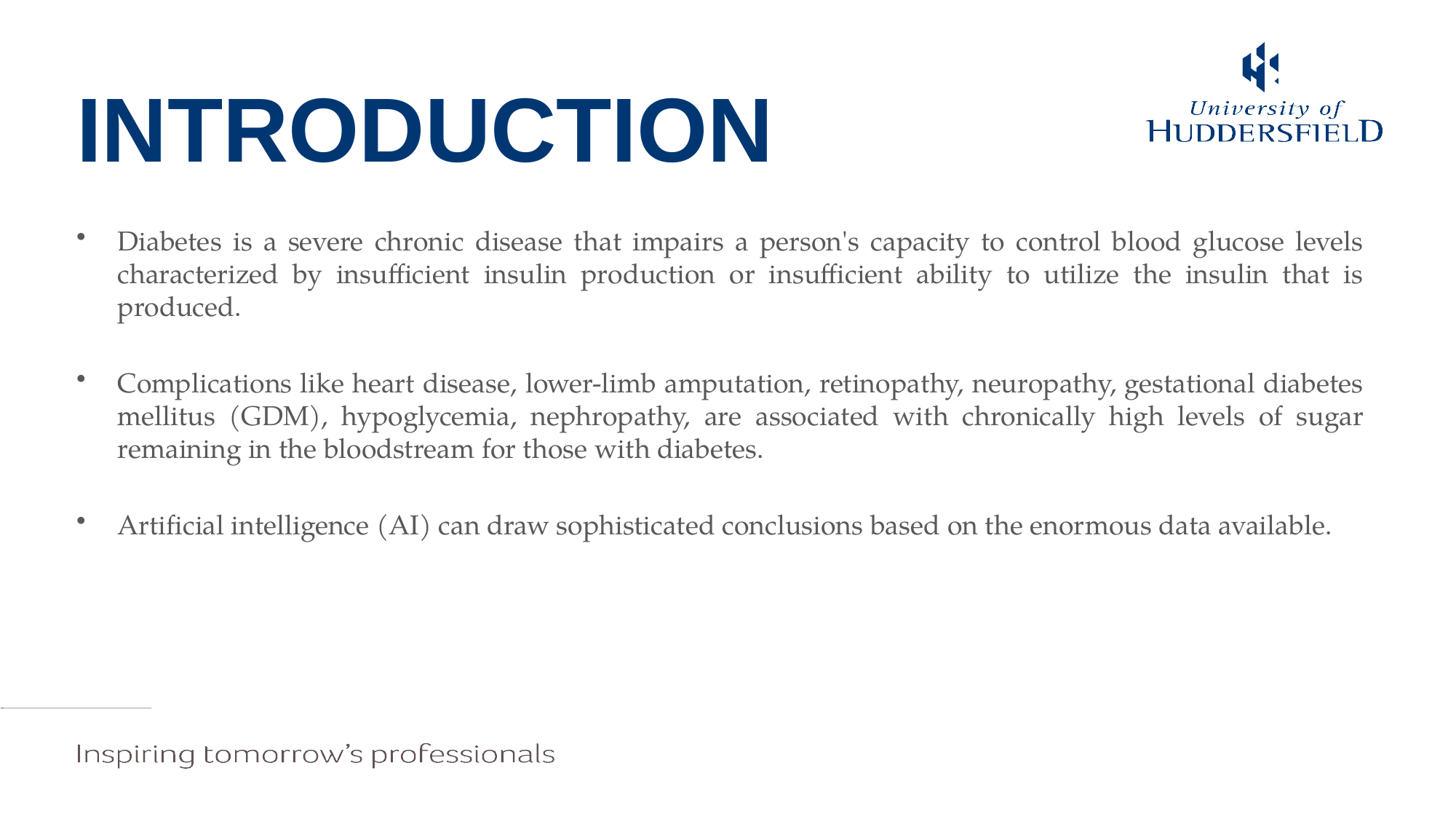

# INTRODUCTION

Diabetes is a severe chronic disease that impairs a person's capacity to control blood glucose levels characterized by insufficient insulin production or insufficient ability to utilize the insulin that is produced.

Complications like heart disease, lower-limb amputation, retinopathy, neuropathy, gestational diabetes mellitus (GDM), hypoglycemia, nephropathy, are associated with chronically high levels of sugar remaining in the bloodstream for those with diabetes.

Artificial intelligence (AI) can draw sophisticated conclusions based on the enormous data available.